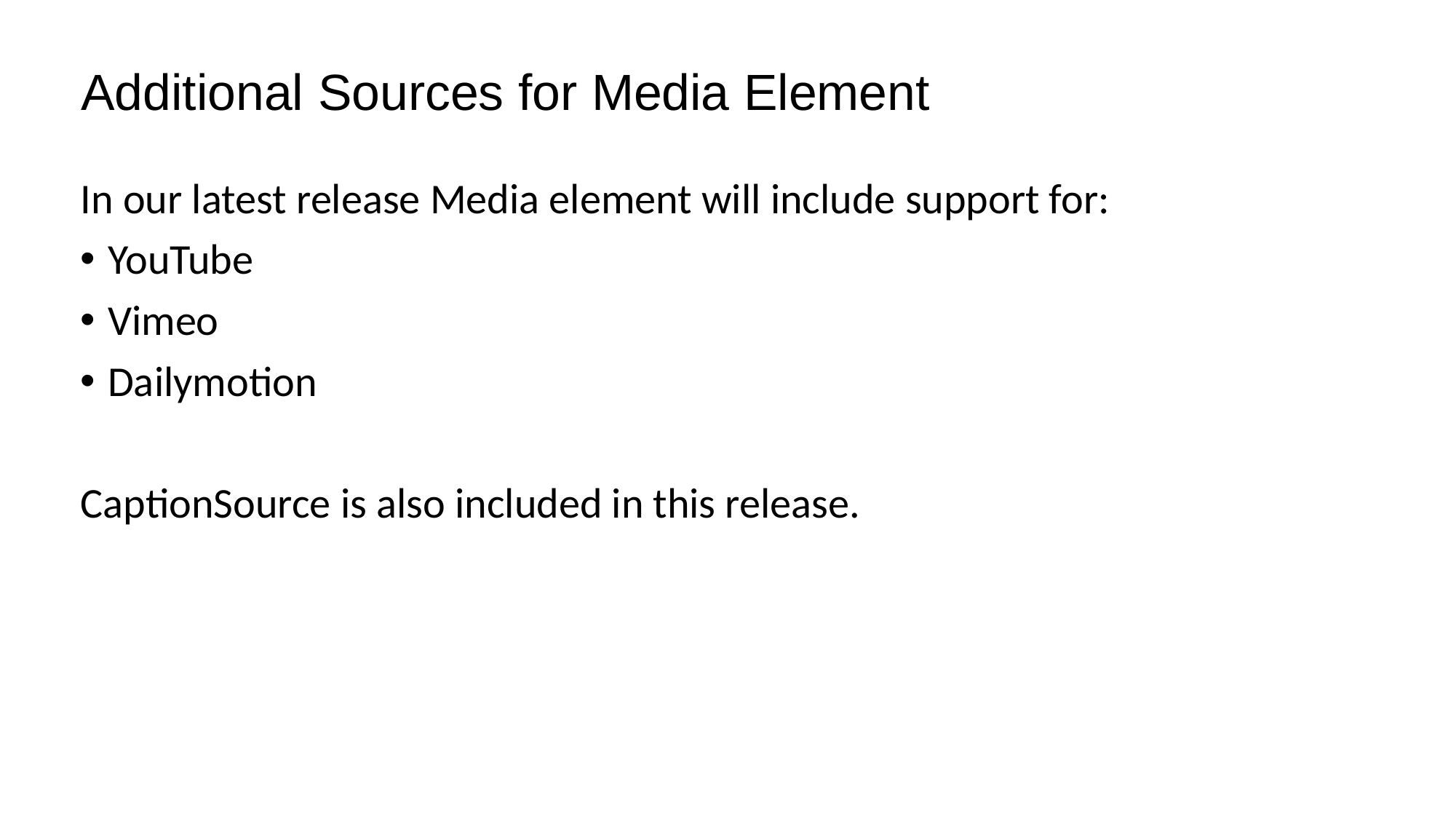

# Additional Sources for Media Element
In our latest release Media element will include support for:
YouTube
Vimeo
Dailymotion

CaptionSource is also included in this release.